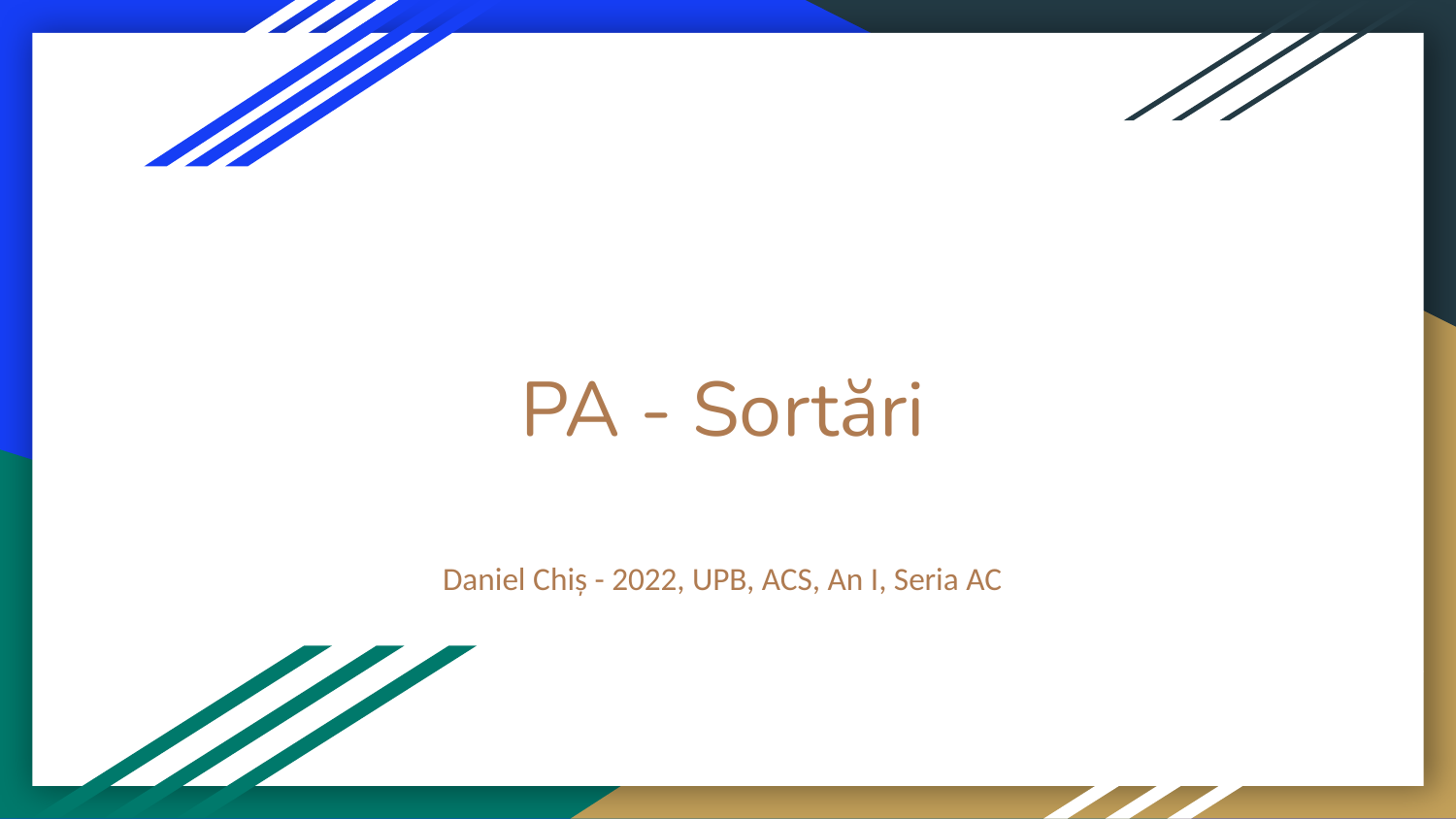

# PA - Sortări
Daniel Chiș - 2022, UPB, ACS, An I, Seria AC